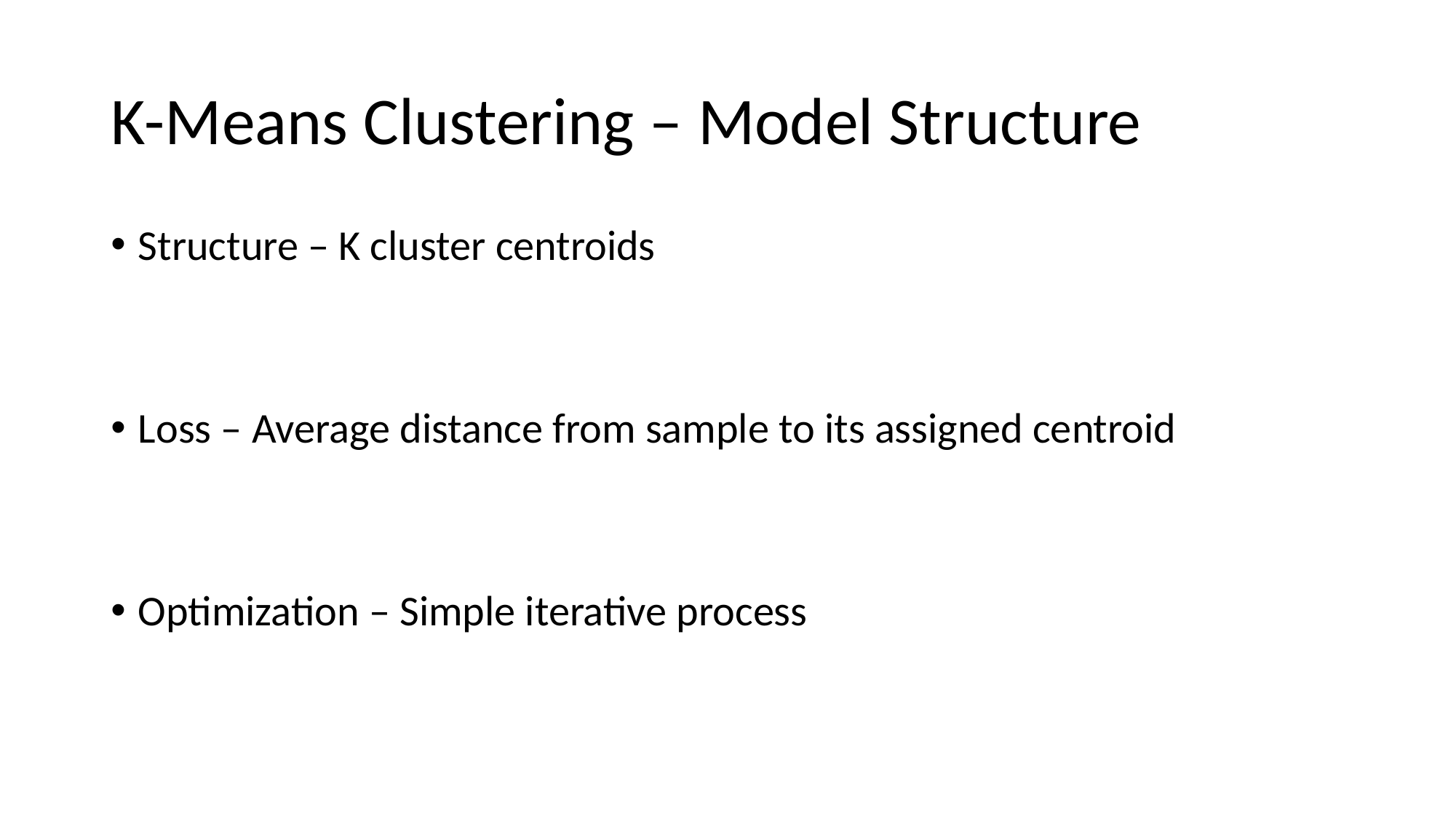

# K-Means Clustering – Model Structure
Structure – K cluster centroids

Loss – Average distance from sample to its assigned centroid

Optimization – Simple iterative process